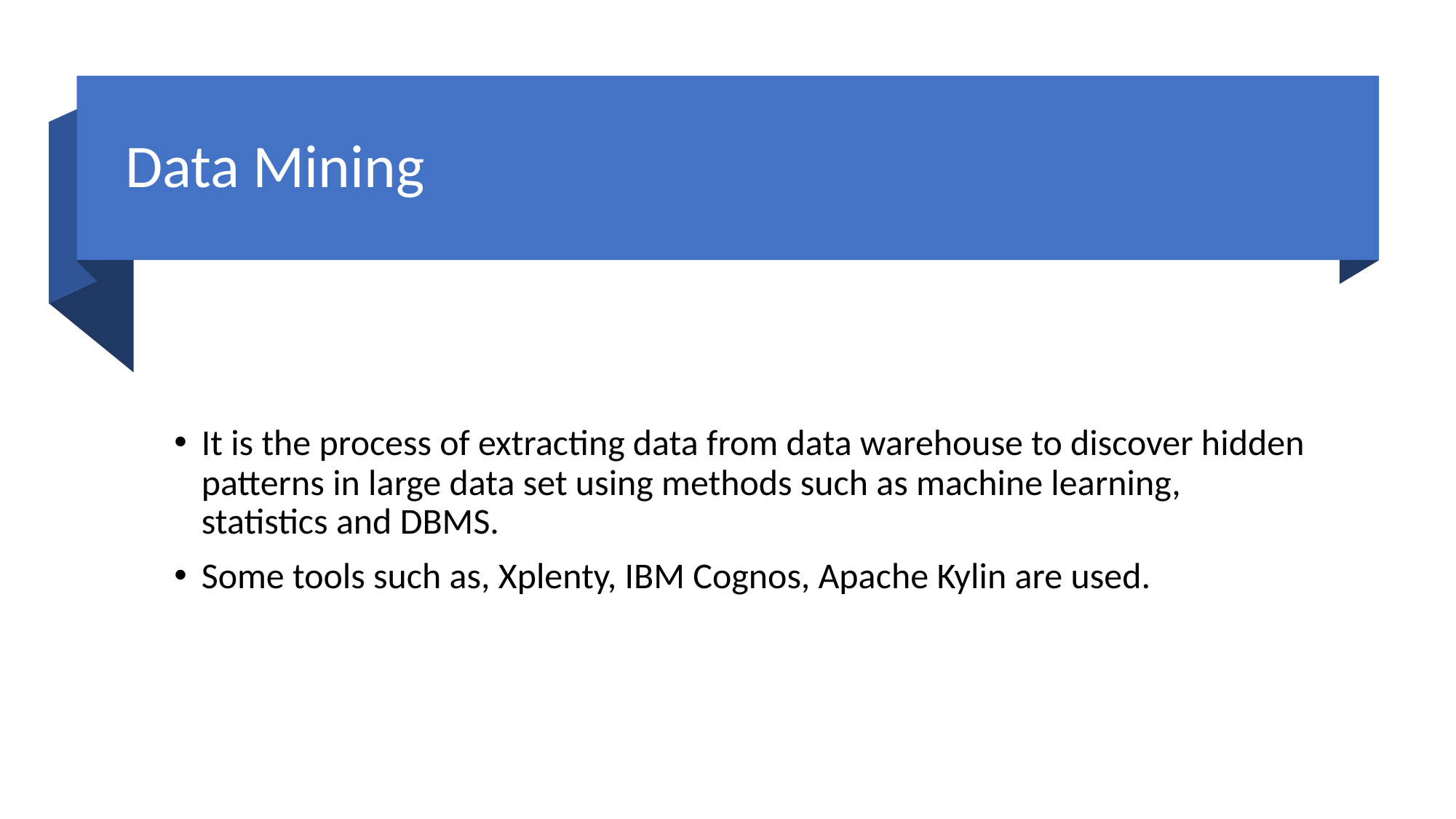

# Data Mining

It is the process of extracting data from data warehouse to discover hidden patterns in large data set using methods such as machine learning, statistics and DBMS.
Some tools such as, Xplenty, IBM Cognos, Apache Kylin are used.